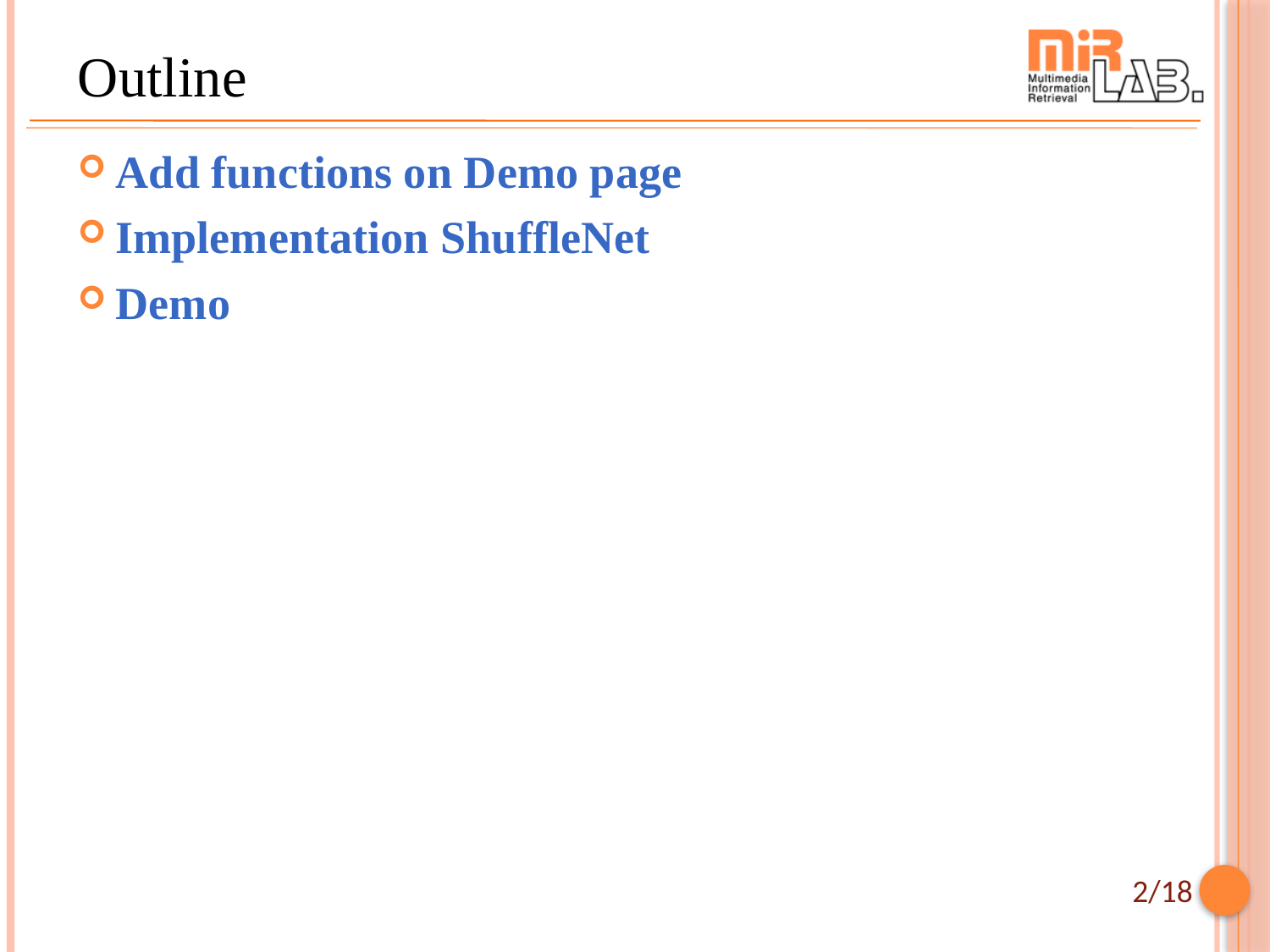

# Outline
Add functions on Demo page
Implementation ShuffleNet
Demo